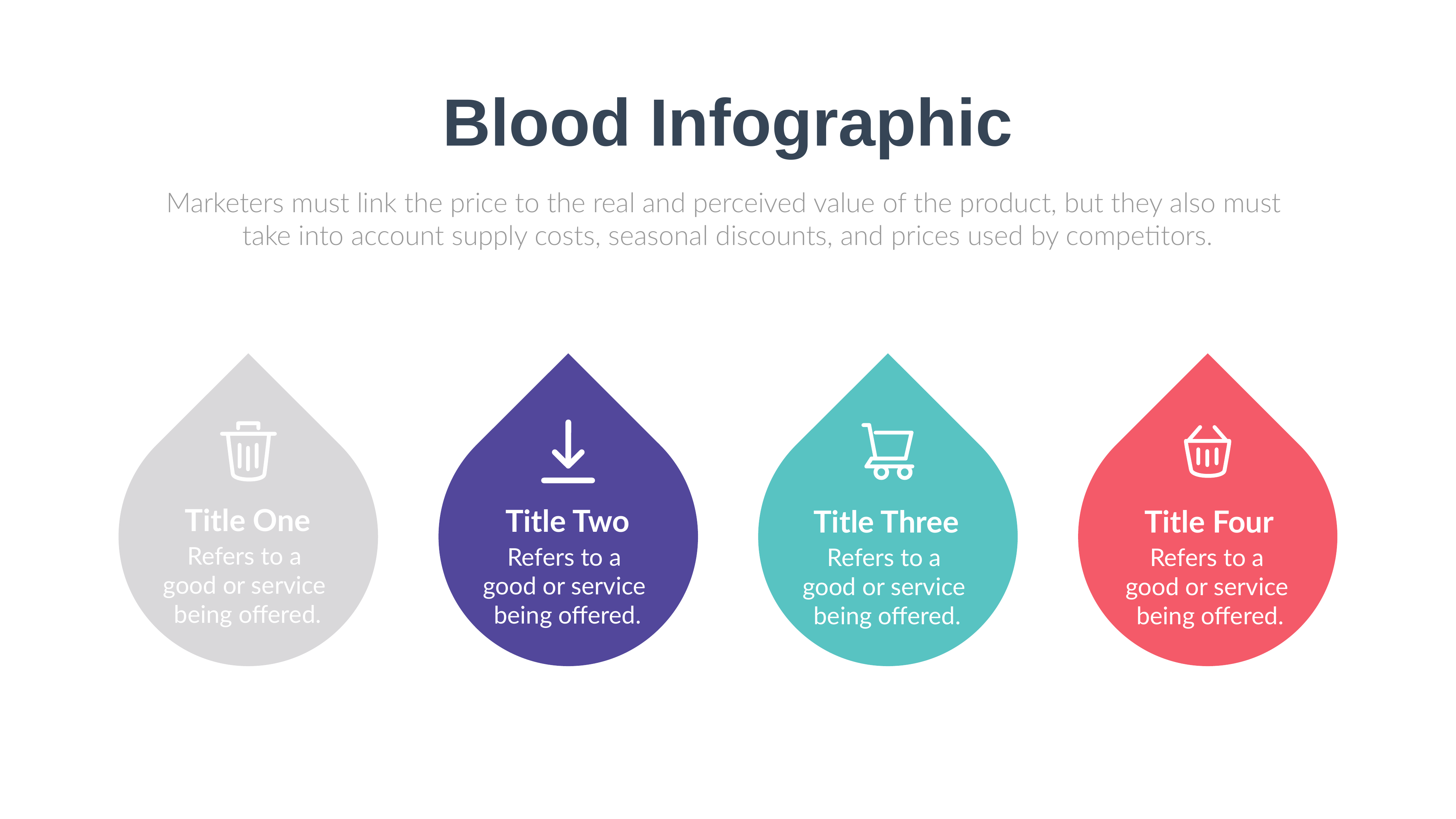

Blood Infographic
Marketers must link the price to the real and perceived value of the product, but they also must
take into account supply costs, seasonal discounts, and prices used by competitors.

Title One
Title Two
Title Three
Title Four
Refers to a
good or service
being offered.
Refers to a
good or service
being offered.
Refers to a
good or service
being offered.
Refers to a
good or service
being offered.